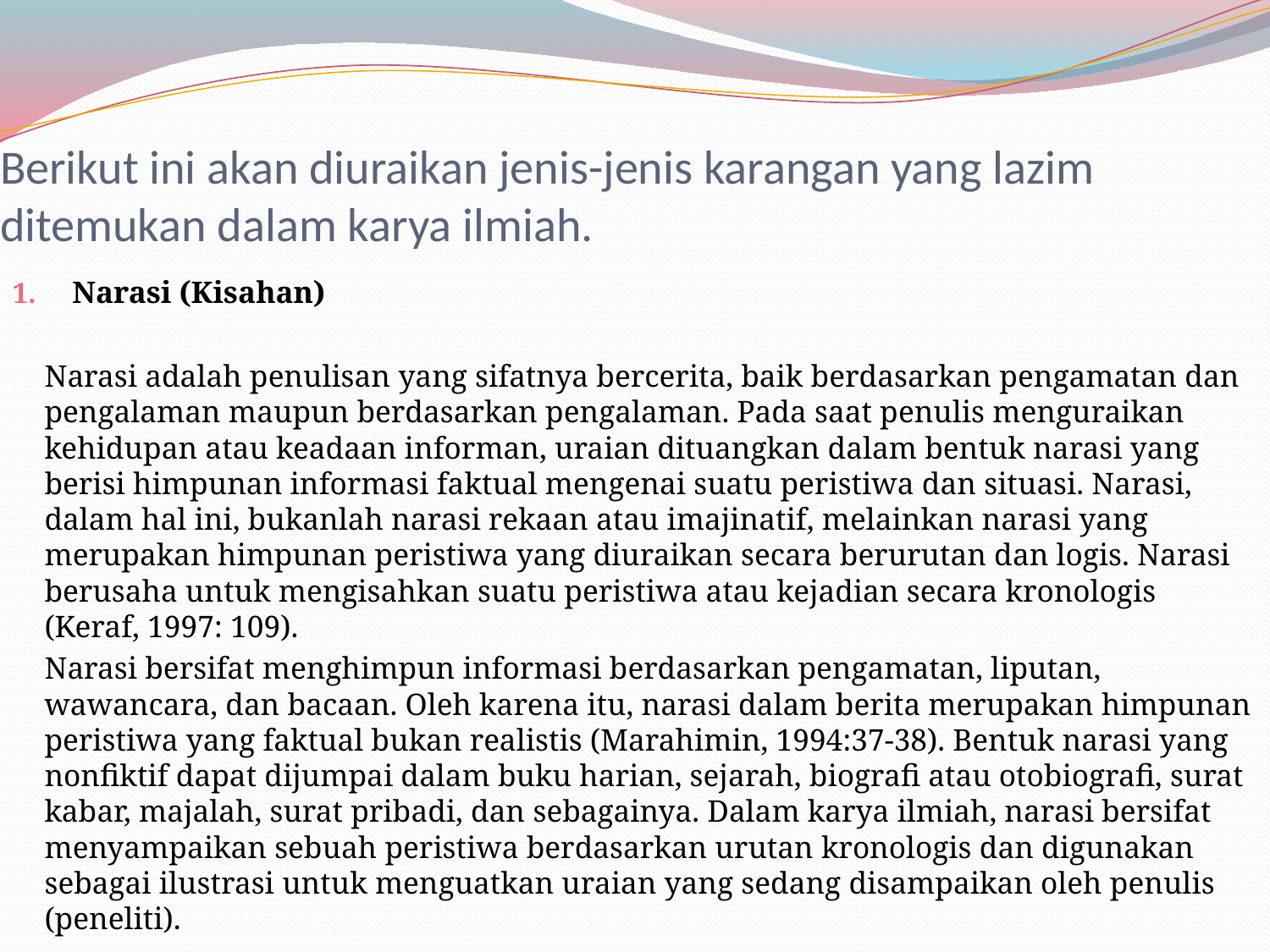

# Berikut ini akan diuraikan jenis-jenis karangan yang lazim ditemukan dalam karya ilmiah.
Narasi (Kisahan)

		Narasi adalah penulisan yang sifatnya bercerita, baik berdasarkan pengamatan dan pengalaman maupun berdasarkan pengalaman. Pada saat penulis menguraikan kehidupan atau keadaan informan, uraian dituangkan dalam bentuk narasi yang berisi himpunan informasi faktual mengenai suatu peristiwa dan situasi. Narasi, dalam hal ini, bukanlah narasi rekaan atau imajinatif, melainkan narasi yang merupakan himpunan peristiwa yang diuraikan secara berurutan dan logis. Narasi berusaha untuk mengisahkan suatu peristiwa atau kejadian secara kronologis (Keraf, 1997: 109).
		Narasi bersifat menghimpun informasi berdasarkan pengamatan, liputan, wawancara, dan bacaan. Oleh karena itu, narasi dalam berita merupakan himpunan peristiwa yang faktual bukan realistis (Marahimin, 1994:37-38). Bentuk narasi yang nonfiktif dapat dijumpai dalam buku harian, sejarah, biografi atau otobiografi, surat kabar, majalah, surat pribadi, dan sebagainya. Dalam karya ilmiah, narasi bersifat menyampaikan sebuah peristiwa berdasarkan urutan kronologis dan digunakan sebagai ilustrasi untuk menguatkan uraian yang sedang disampaikan oleh penulis (peneliti).